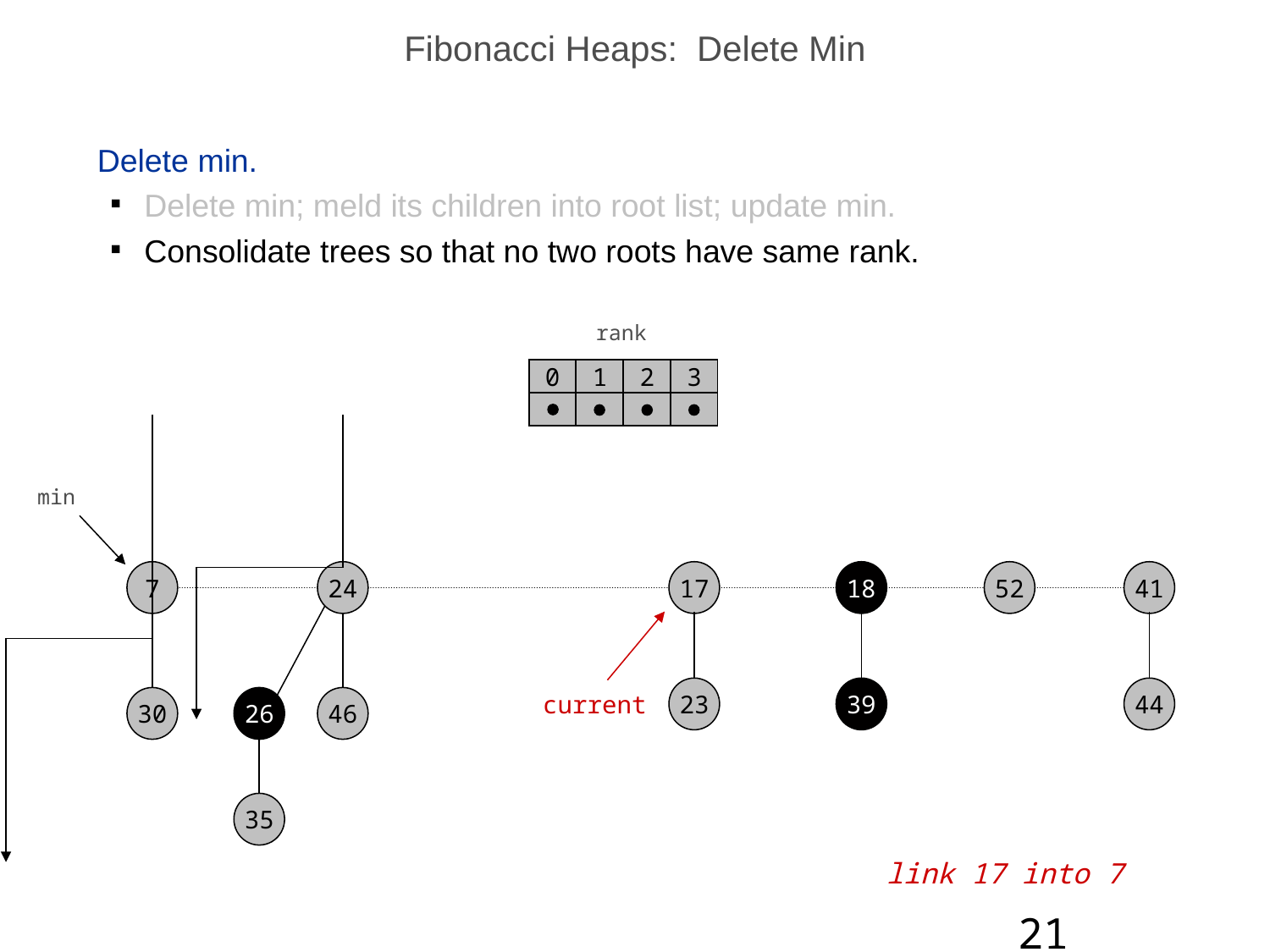

Fibonacci Heaps:  Delete Min
Delete min.
Delete min; meld its children into root list; update min.
Consolidate trees so that no two roots have same rank.

rank
0
1
2
3

min

7
24
17
18
52
41

23
39
44
current
30
26
46
35
link 17 into 7
21